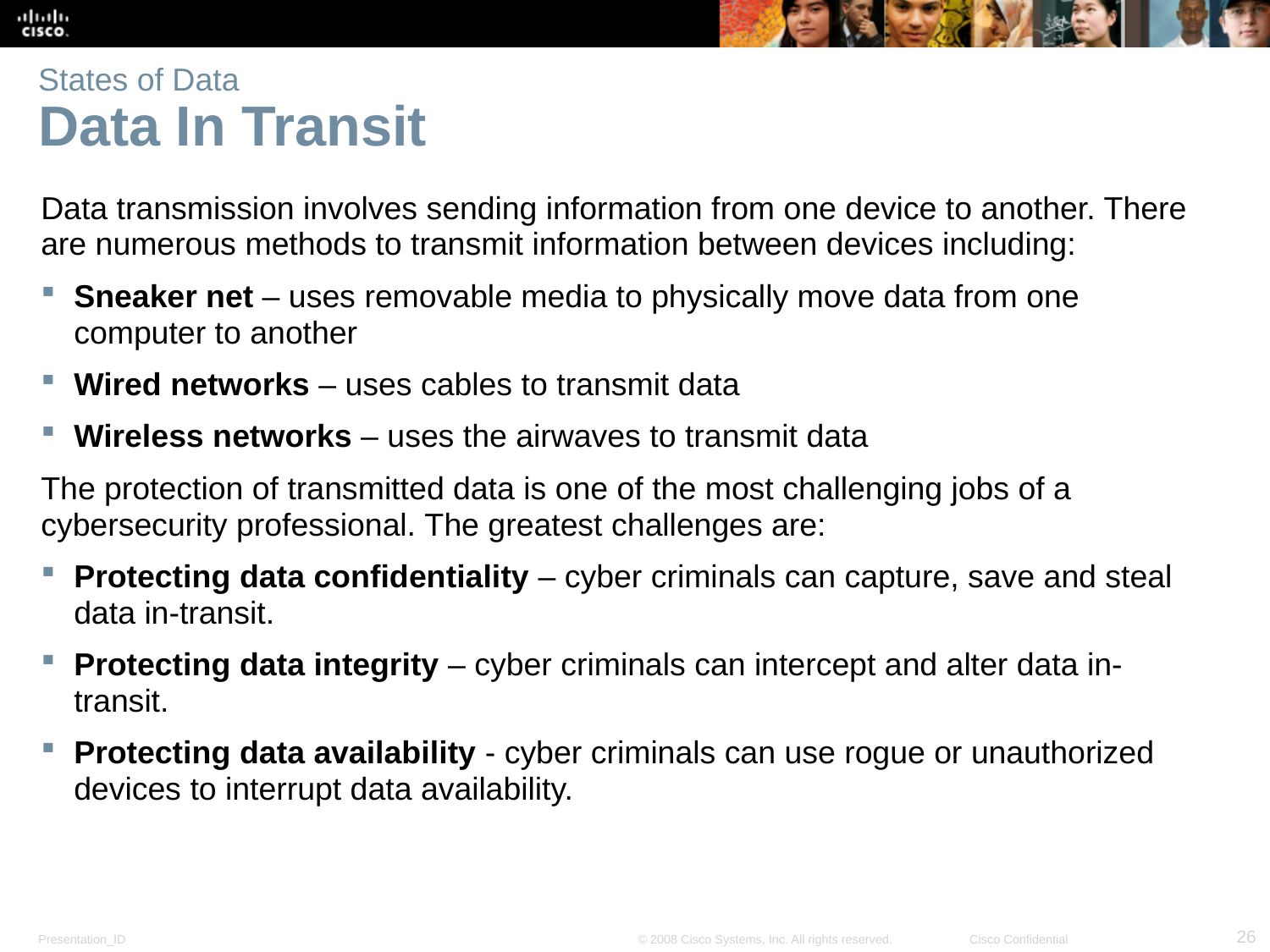

# States of Data Data In Transit
Data transmission involves sending information from one device to another. There are numerous methods to transmit information between devices including:
Sneaker net – uses removable media to physically move data from one computer to another
Wired networks – uses cables to transmit data
Wireless networks – uses the airwaves to transmit data
The protection of transmitted data is one of the most challenging jobs of a cybersecurity professional. The greatest challenges are:
Protecting data confidentiality – cyber criminals can capture, save and steal data in-transit.
Protecting data integrity – cyber criminals can intercept and alter data in-transit.
Protecting data availability - cyber criminals can use rogue or unauthorized devices to interrupt data availability.